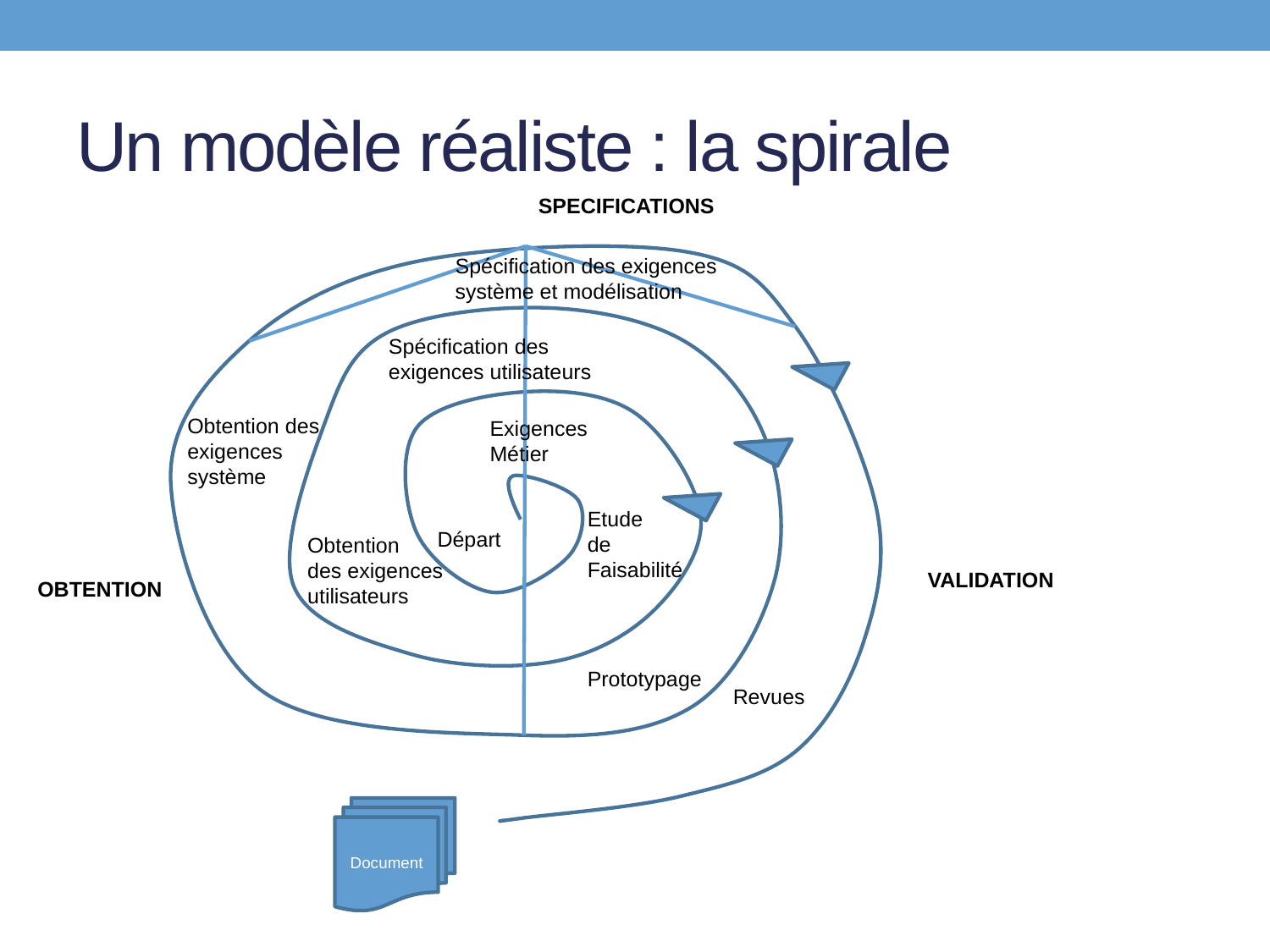

# Un modèle réaliste : la spirale
SPECIFICATIONS

Spécification des exigences système et modélisation
Spécification des exigences utilisateurs

Obtention des exigences système
Exigences Métier

Etude
de Faisabilité
Départ
Obtention
des exigences utilisateurs
VALIDATION
OBTENTION
Prototypage
Revues
Document